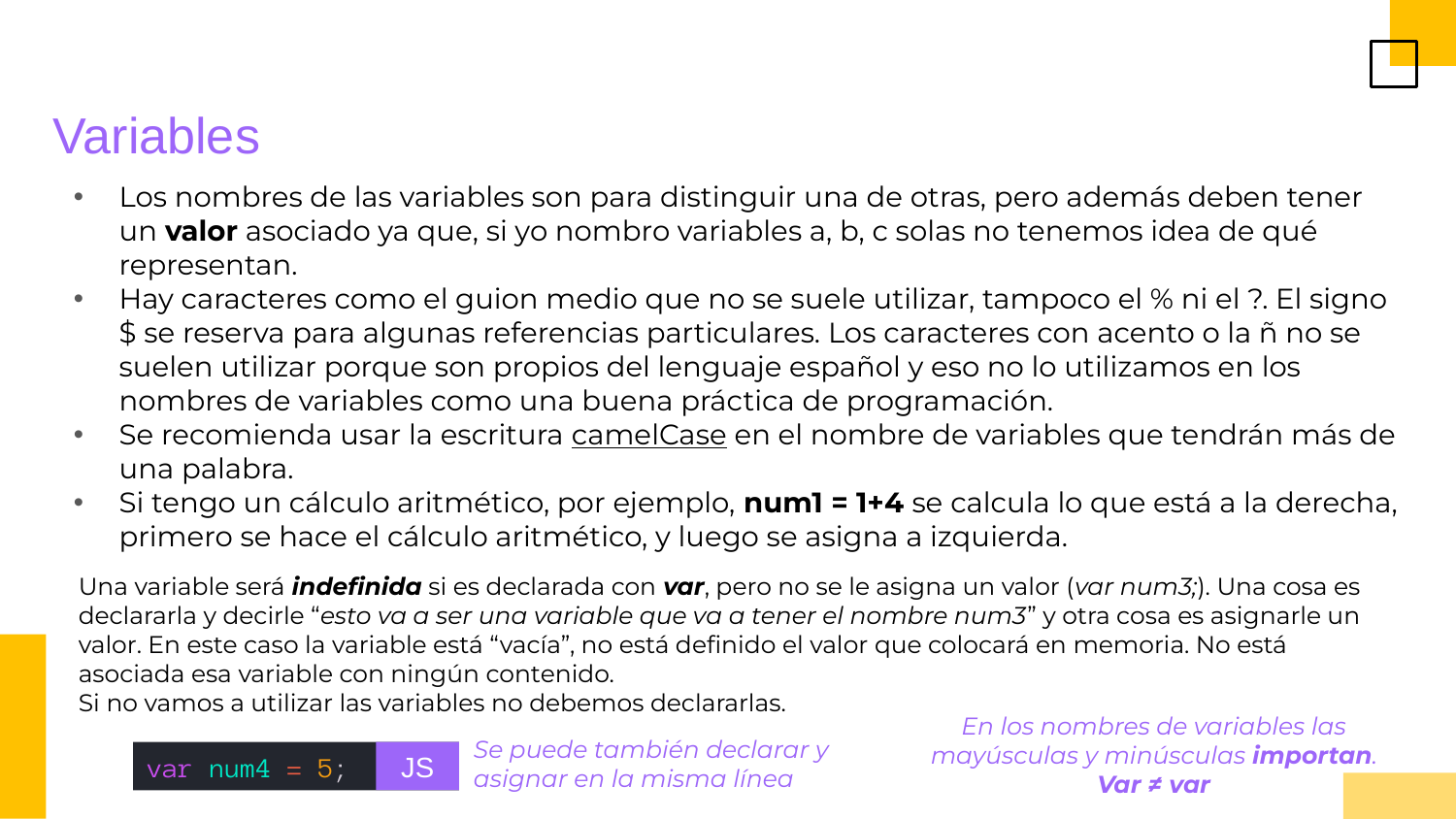

Variables
Los nombres de las variables son para distinguir una de otras, pero además deben tener un valor asociado ya que, si yo nombro variables a, b, c solas no tenemos idea de qué representan.
Hay caracteres como el guion medio que no se suele utilizar, tampoco el % ni el ?. El signo $ se reserva para algunas referencias particulares. Los caracteres con acento o la ñ no se suelen utilizar porque son propios del lenguaje español y eso no lo utilizamos en los nombres de variables como una buena práctica de programación.
Se recomienda usar la escritura camelCase en el nombre de variables que tendrán más de una palabra.
Si tengo un cálculo aritmético, por ejemplo, num1 = 1+4 se calcula lo que está a la derecha, primero se hace el cálculo aritmético, y luego se asigna a izquierda.

Una variable será indefinida si es declarada con var, pero no se le asigna un valor (var num3;). Una cosa es declararla y decirle “esto va a ser una variable que va a tener el nombre num3” y otra cosa es asignarle un valor. En este caso la variable está “vacía”, no está definido el valor que colocará en memoria. No está asociada esa variable con ningún contenido.
Si no vamos a utilizar las variables no debemos declararlas.

En los nombres de variables las mayúsculas y minúsculas importan.
Var ≠ var
Se puede también declarar y asignar en la misma línea
var num4 = 5;
JS